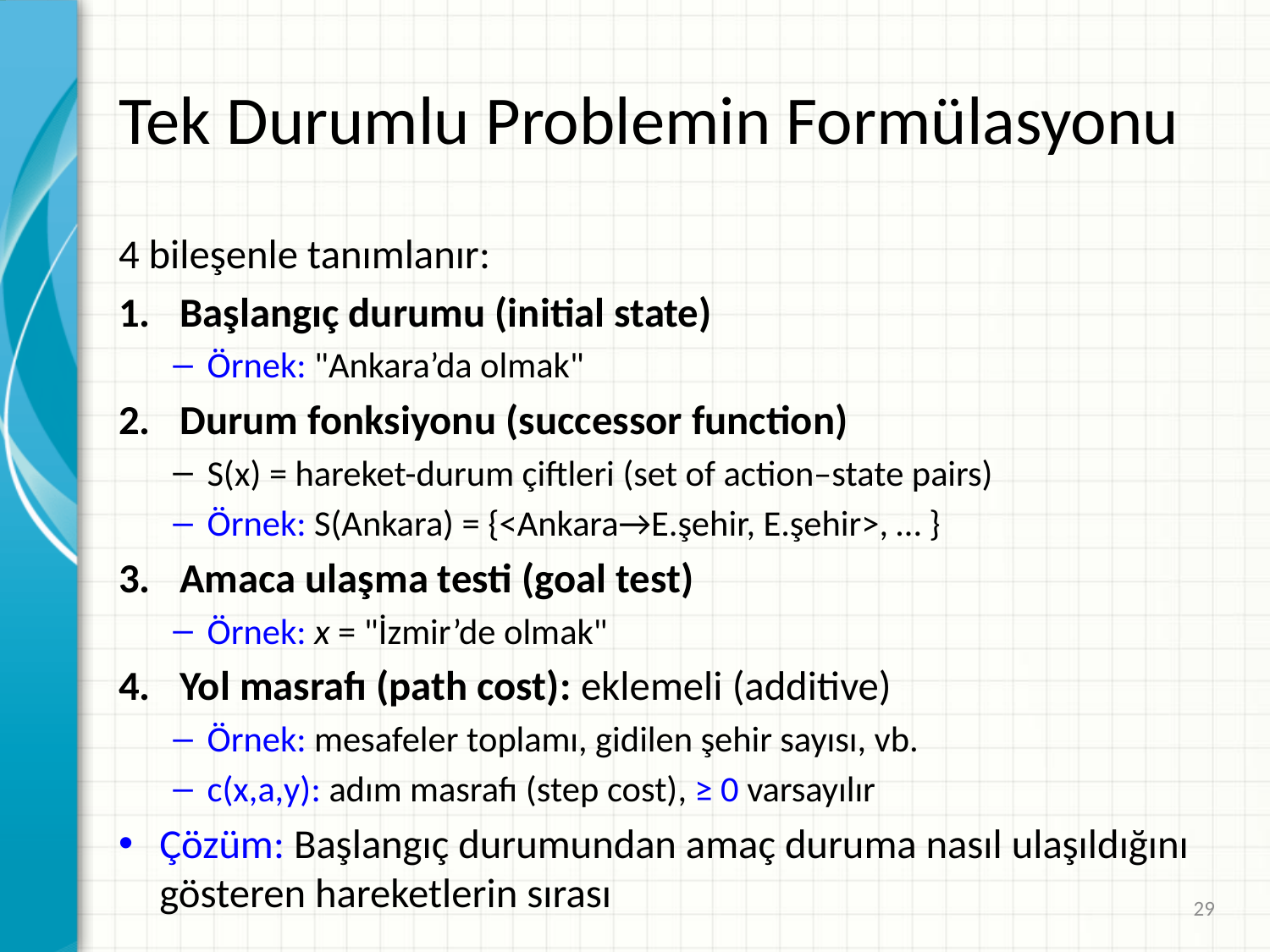

# Tek Durumlu Problemin Formülasyonu
4 bileşenle tanımlanır:
Başlangıç durumu (initial state)
Örnek: "Ankara’da olmak"
Durum fonksiyonu (successor function)
S(x) = hareket-durum çiftleri (set of action–state pairs)
Örnek: S(Ankara) = {<Ankara→E.şehir, E.şehir>, … }
Amaca ulaşma testi (goal test)
Örnek: x = "İzmir’de olmak"
Yol masrafı (path cost): eklemeli (additive)
Örnek: mesafeler toplamı, gidilen şehir sayısı, vb.
c(x,a,y): adım masrafı (step cost), ≥ 0 varsayılır
Çözüm: Başlangıç durumundan amaç duruma nasıl ulaşıldığını gösteren hareketlerin sırası
29